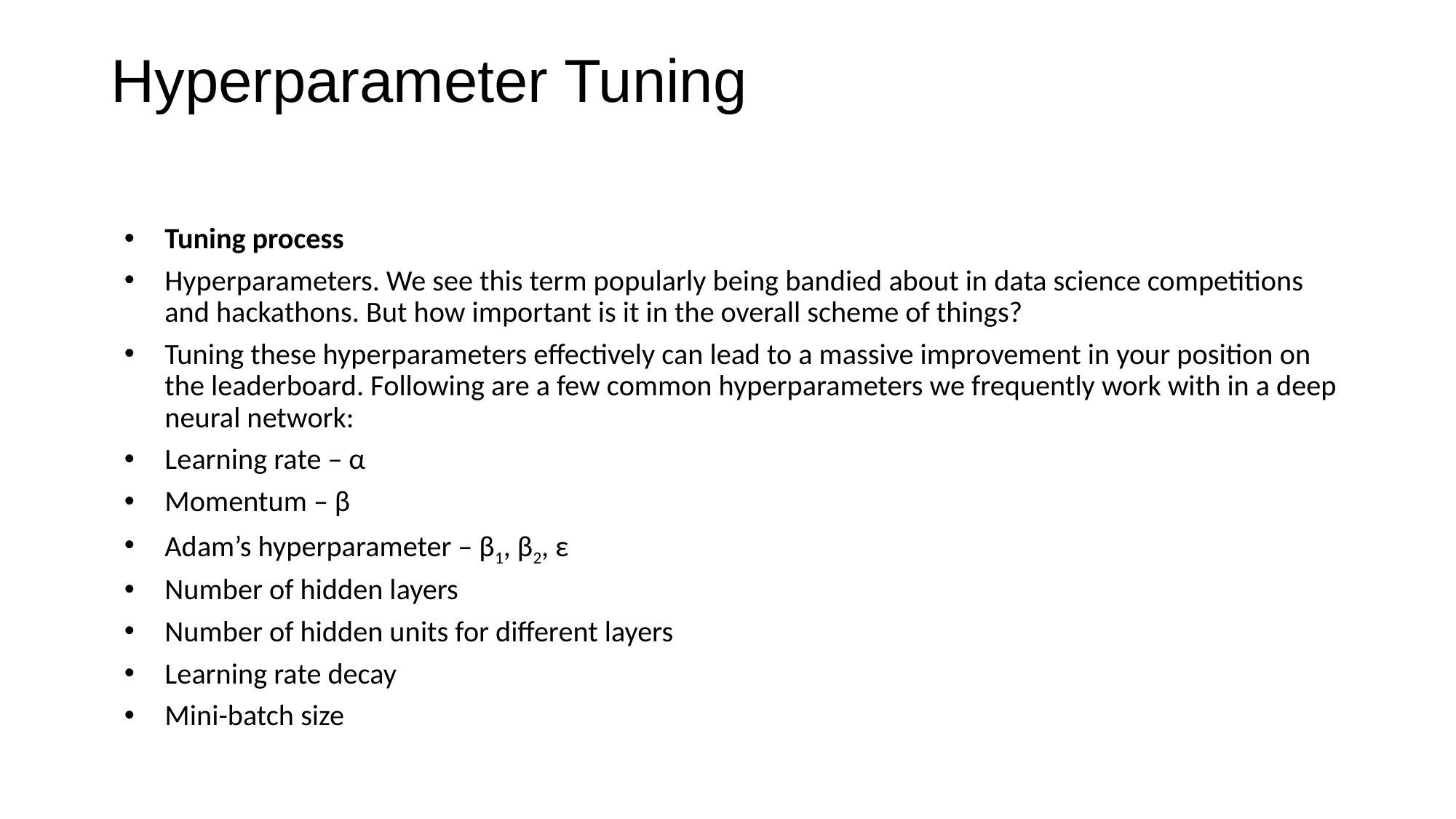

# Hyperparameter Tuning
Tuning process
Hyperparameters. We see this term popularly being bandied about in data science competitions and hackathons. But how important is it in the overall scheme of things?
Tuning these hyperparameters effectively can lead to a massive improvement in your position on the leaderboard. Following are a few common hyperparameters we frequently work with in a deep neural network:
Learning rate – α
Momentum – β
Adam’s hyperparameter – β1, β2, ε
Number of hidden layers
Number of hidden units for different layers
Learning rate decay
Mini-batch size